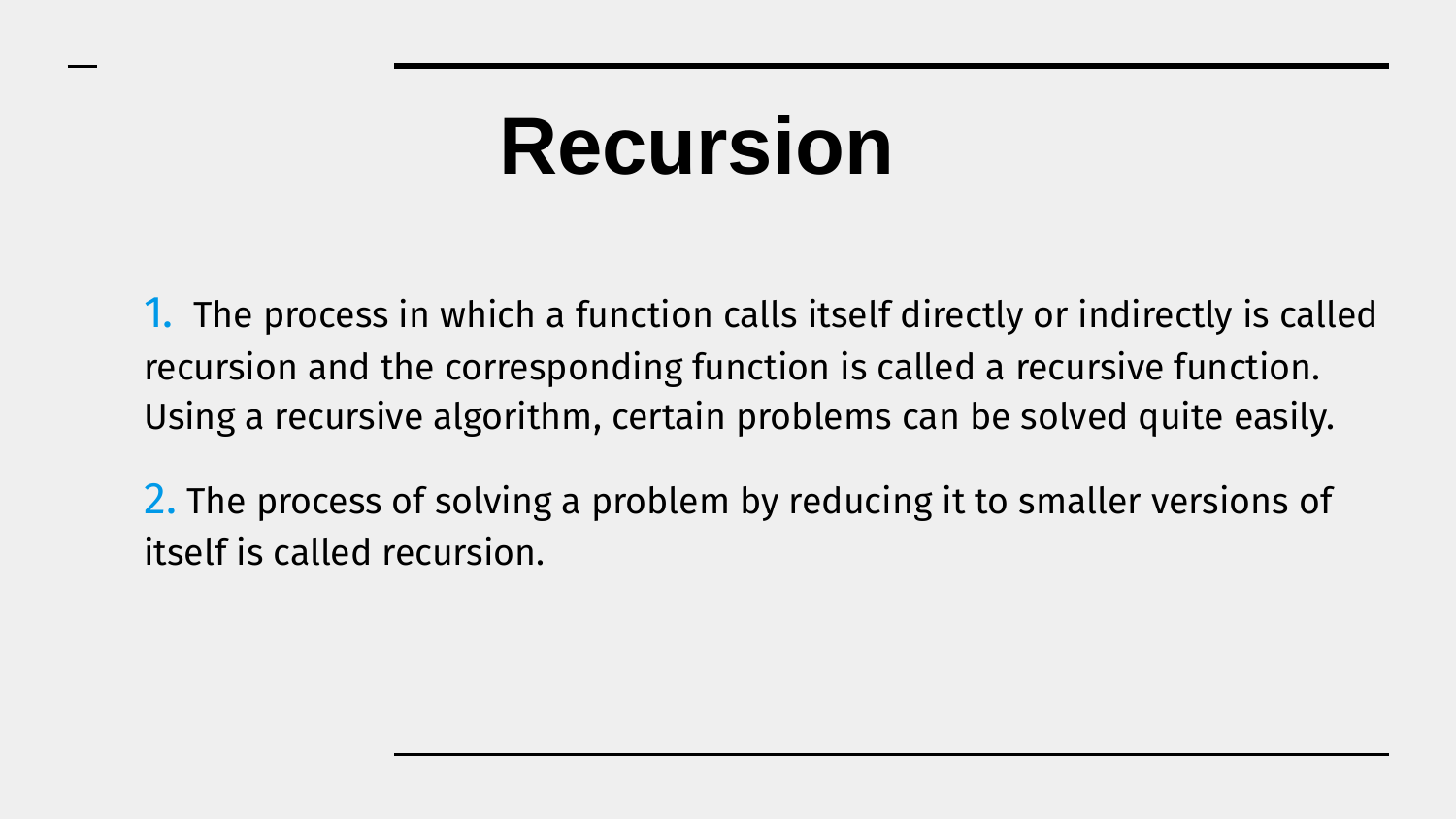

# Recursion
1.  The process in which a function calls itself directly or indirectly is called recursion and the corresponding function is called a recursive function. Using a recursive algorithm, certain problems can be solved quite easily.
2. The process of solving a problem by reducing it to smaller versions of itself is called recursion.